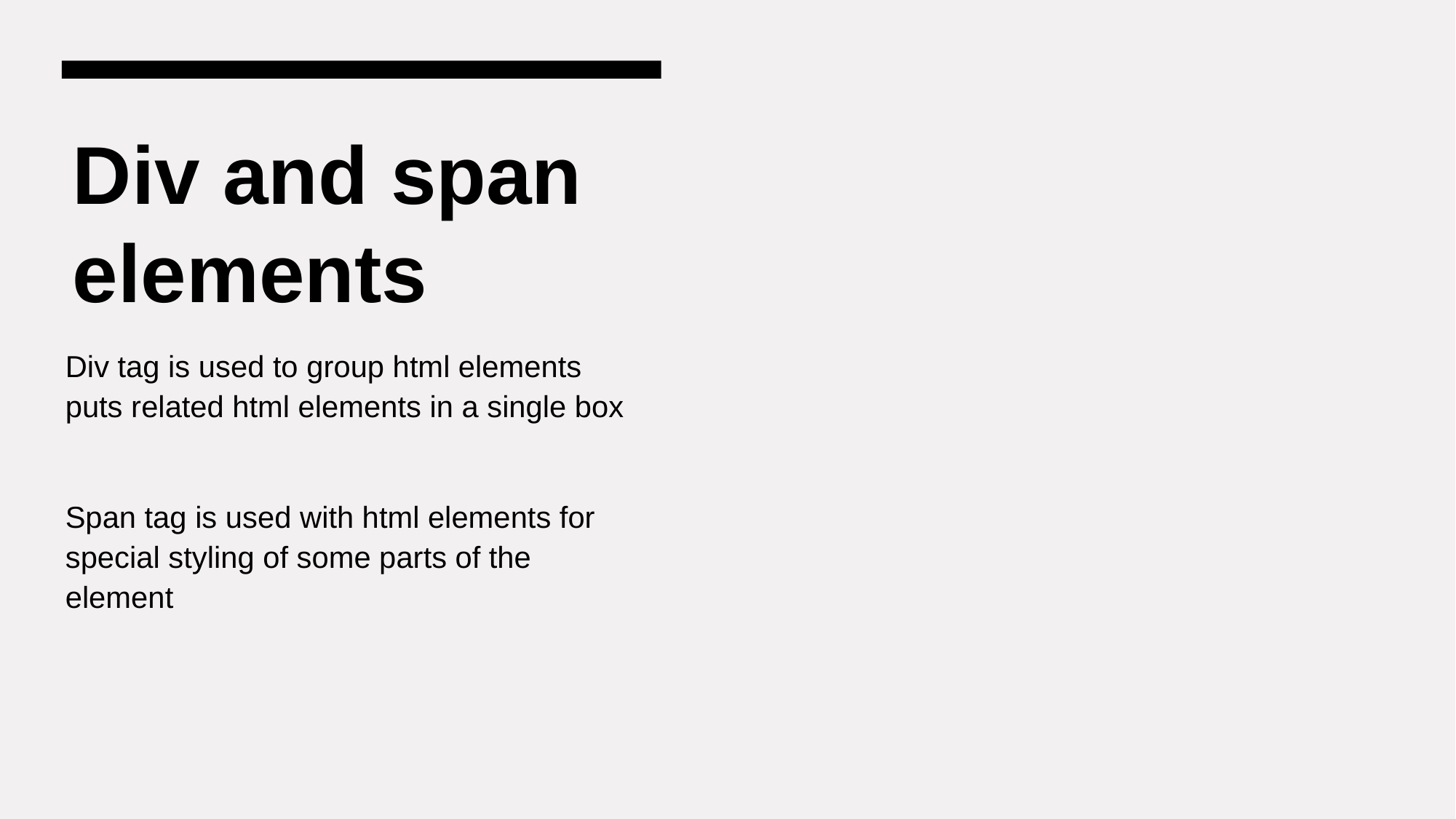

# Div and span elements
Div tag is used to group html elements puts related html elements in a single box

Span tag is used with html elements for special styling of some parts of the element